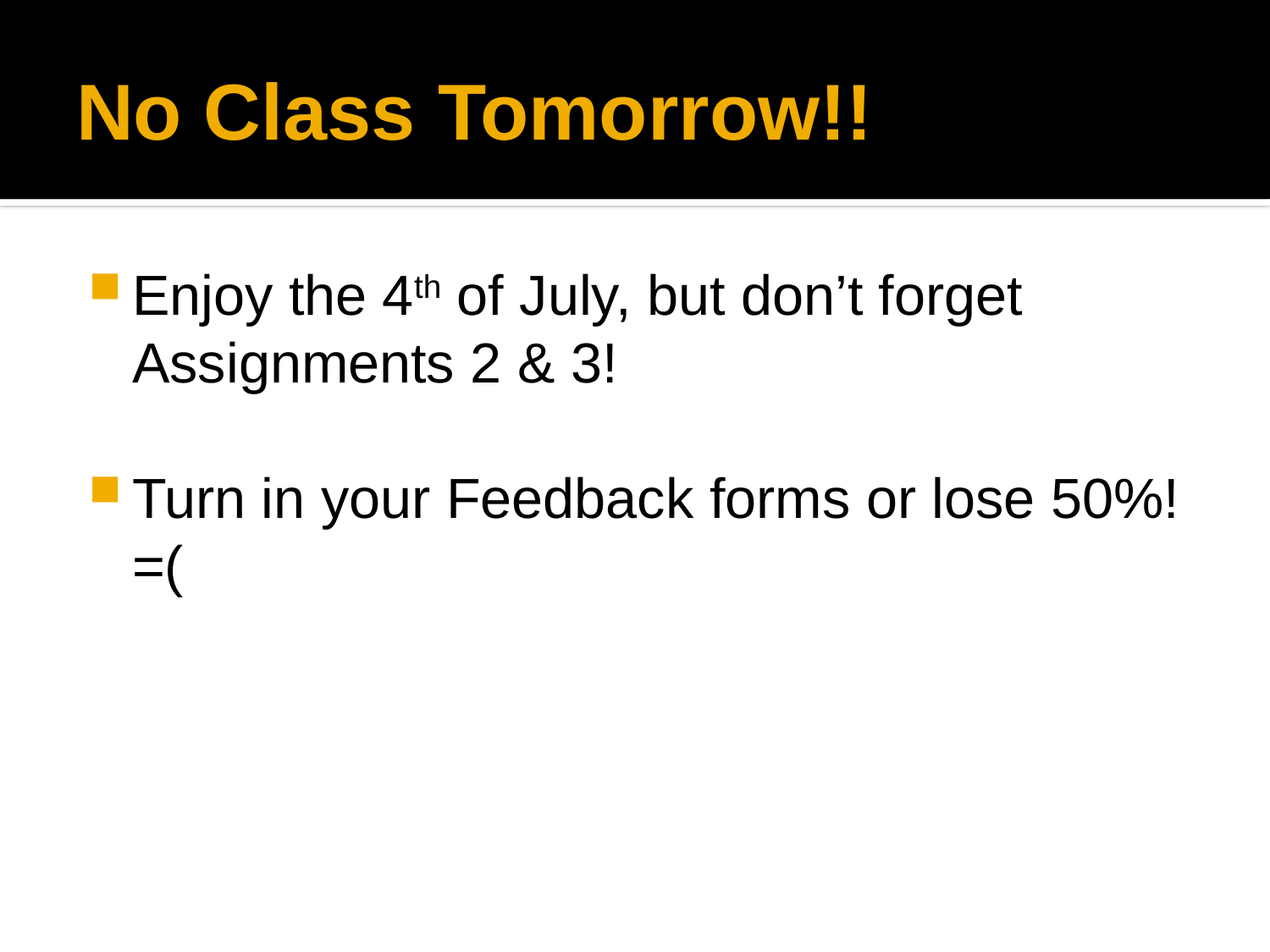

# No Class Tomorrow!!
Enjoy the 4th of July, but don’t forget Assignments 2 & 3!

Turn in your Feedback forms or lose 50%! =(